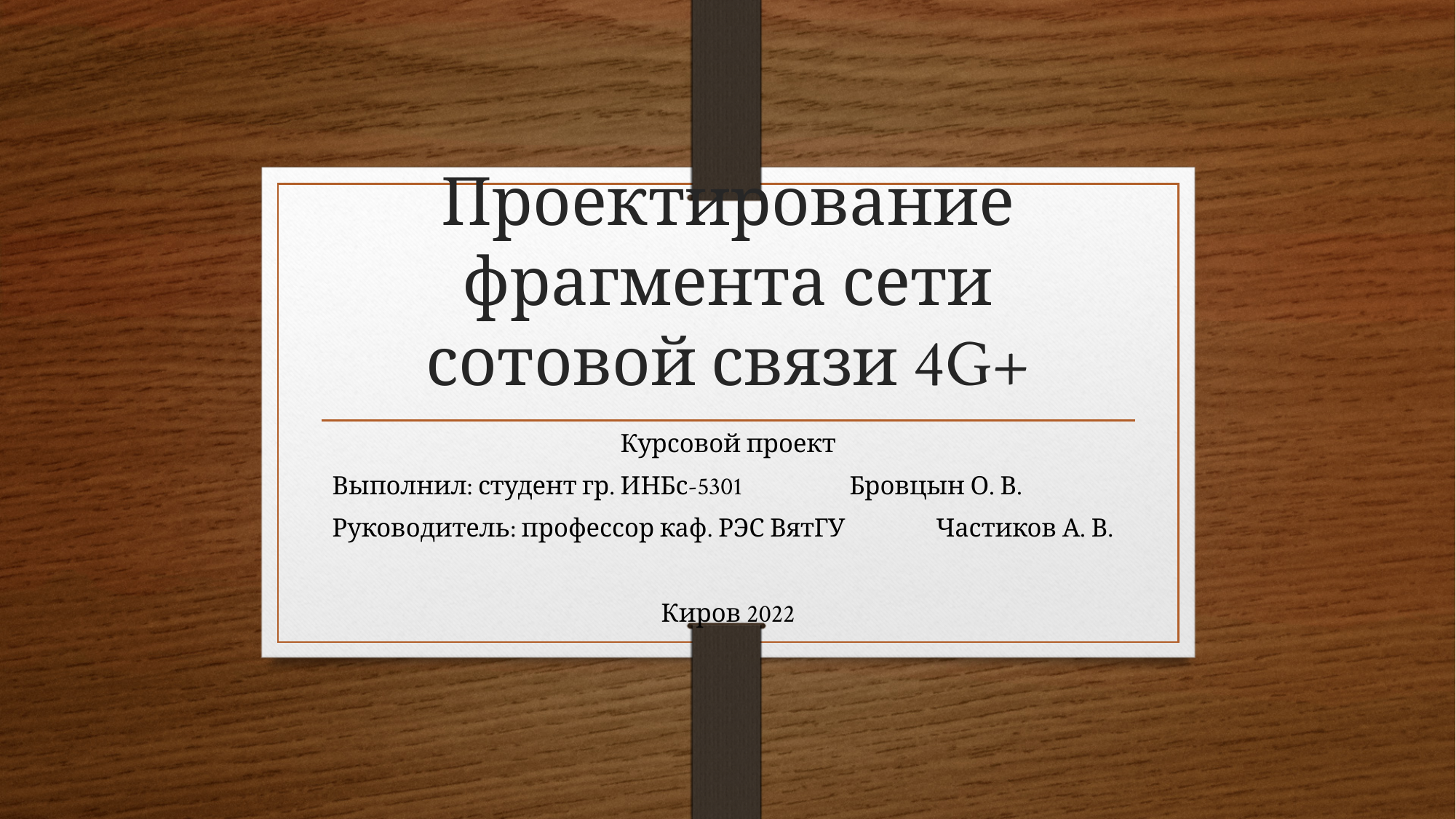

# Проектирование фрагмента сети сотовой связи 4G+
Курсовой проект
Выполнил: студент гр. ИНБс-5301 				Бровцын О. В.
Руководитель: профессор каф. РЭС ВятГУ 			Частиков А. В.

Киров 2022